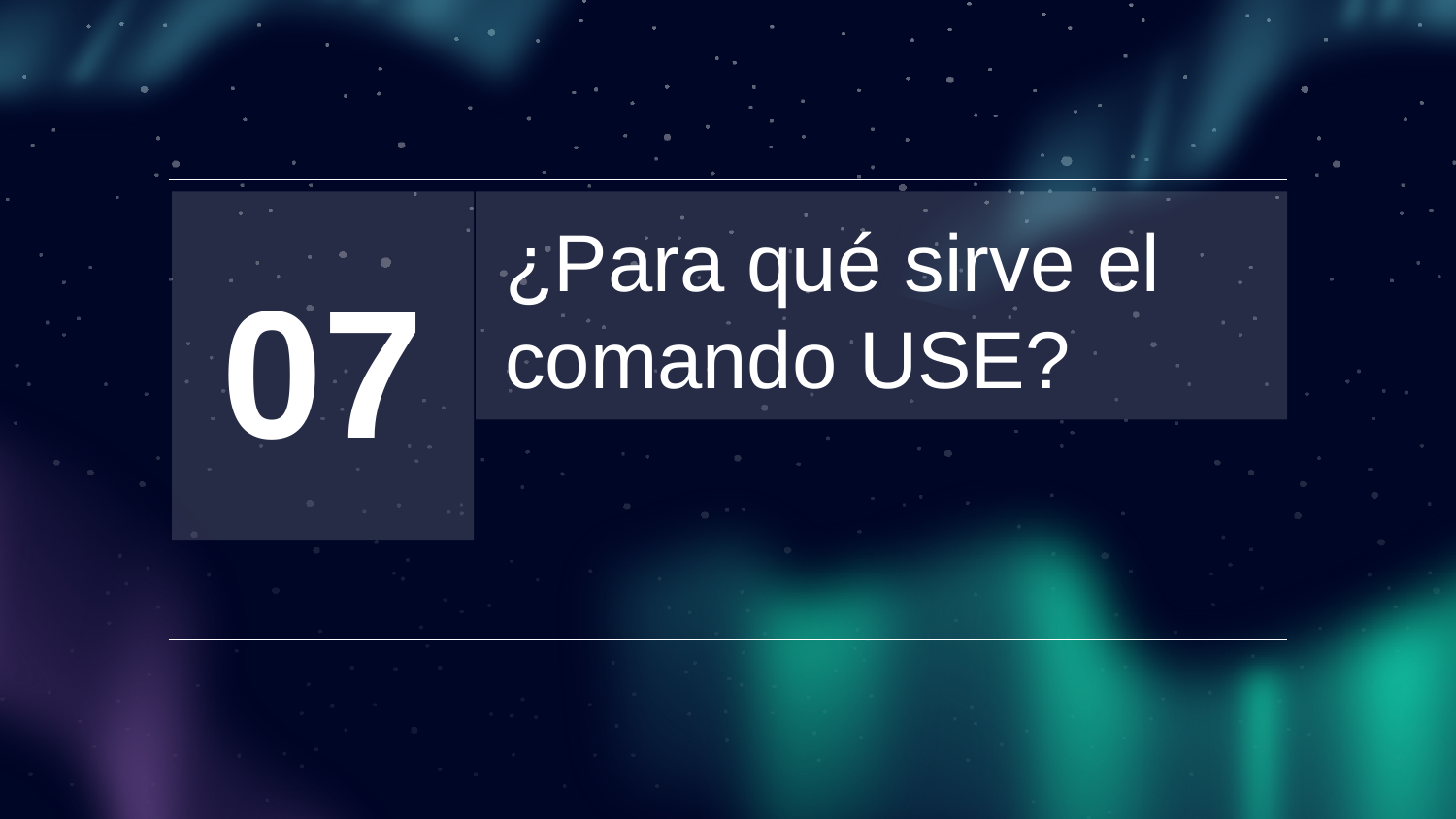

07
# ¿Para qué sirve el comando USE?